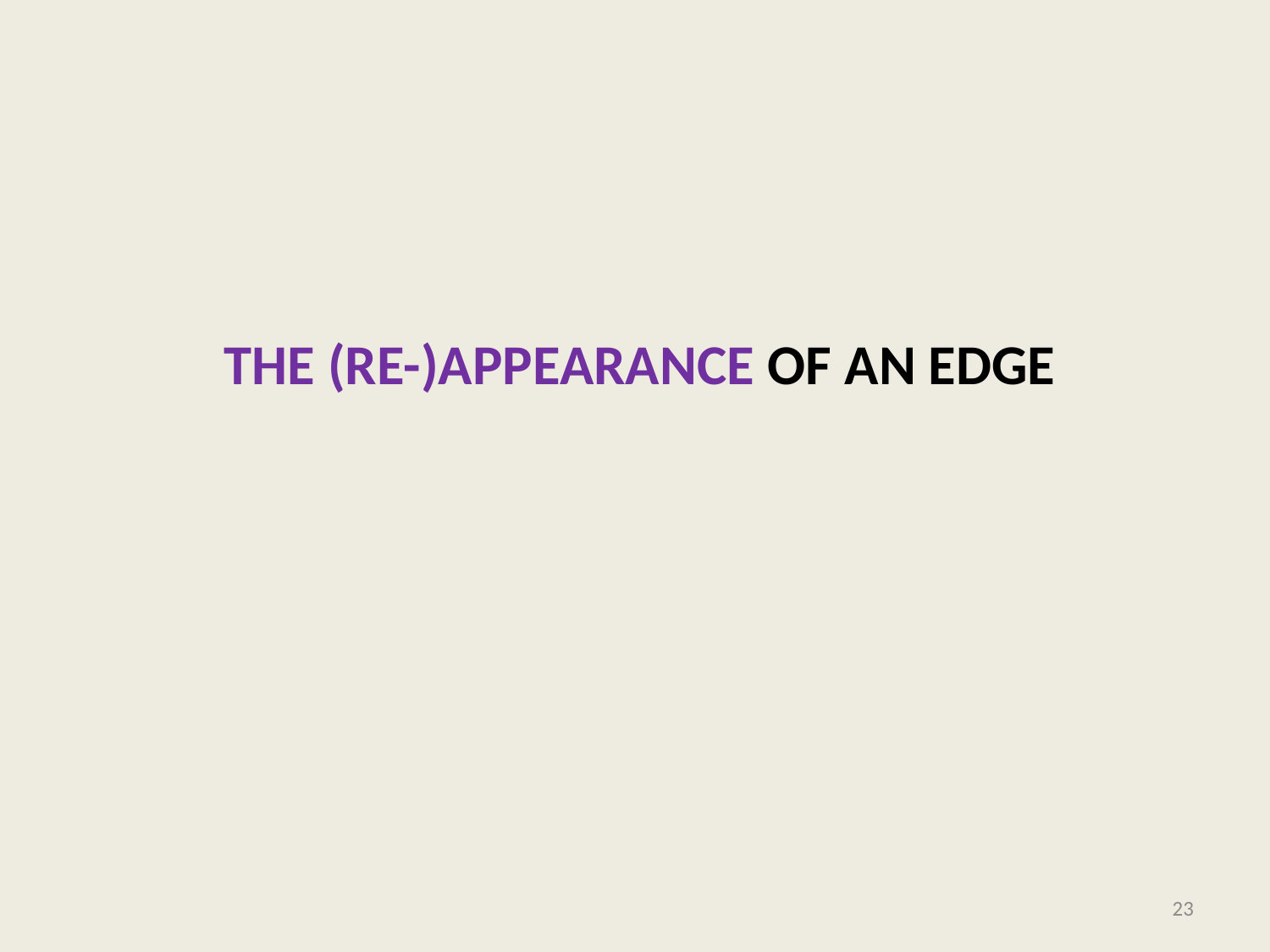

# the (RE-)appearance of an edge

23